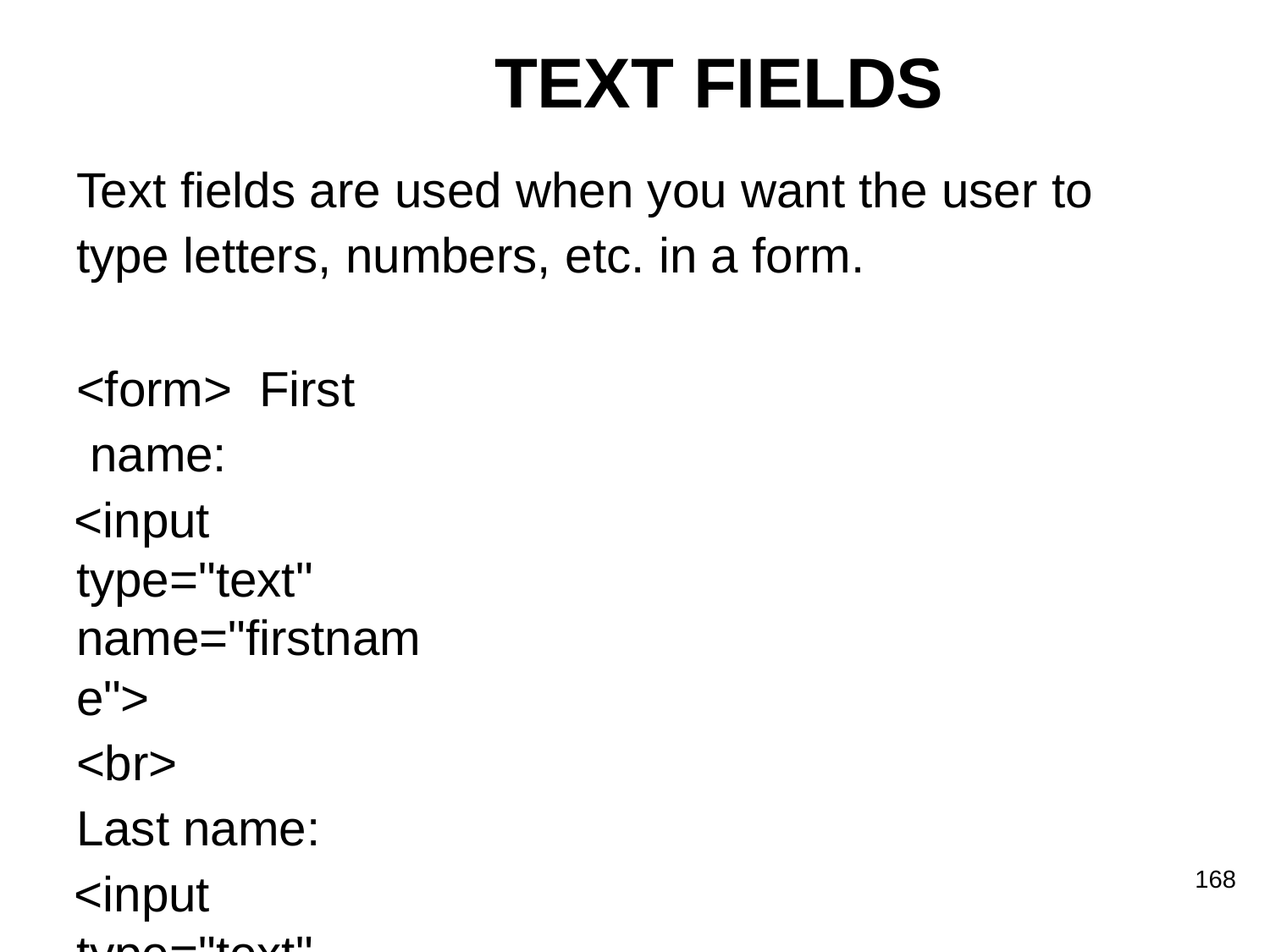

# TEXT FIELDS
Text fields are used when you want the user to  type letters, numbers, etc. in a form.

<form>  First name:
<input type="text" name="firstname">
<br>
Last name:
<input type="text" name="lastname">
</form>
168